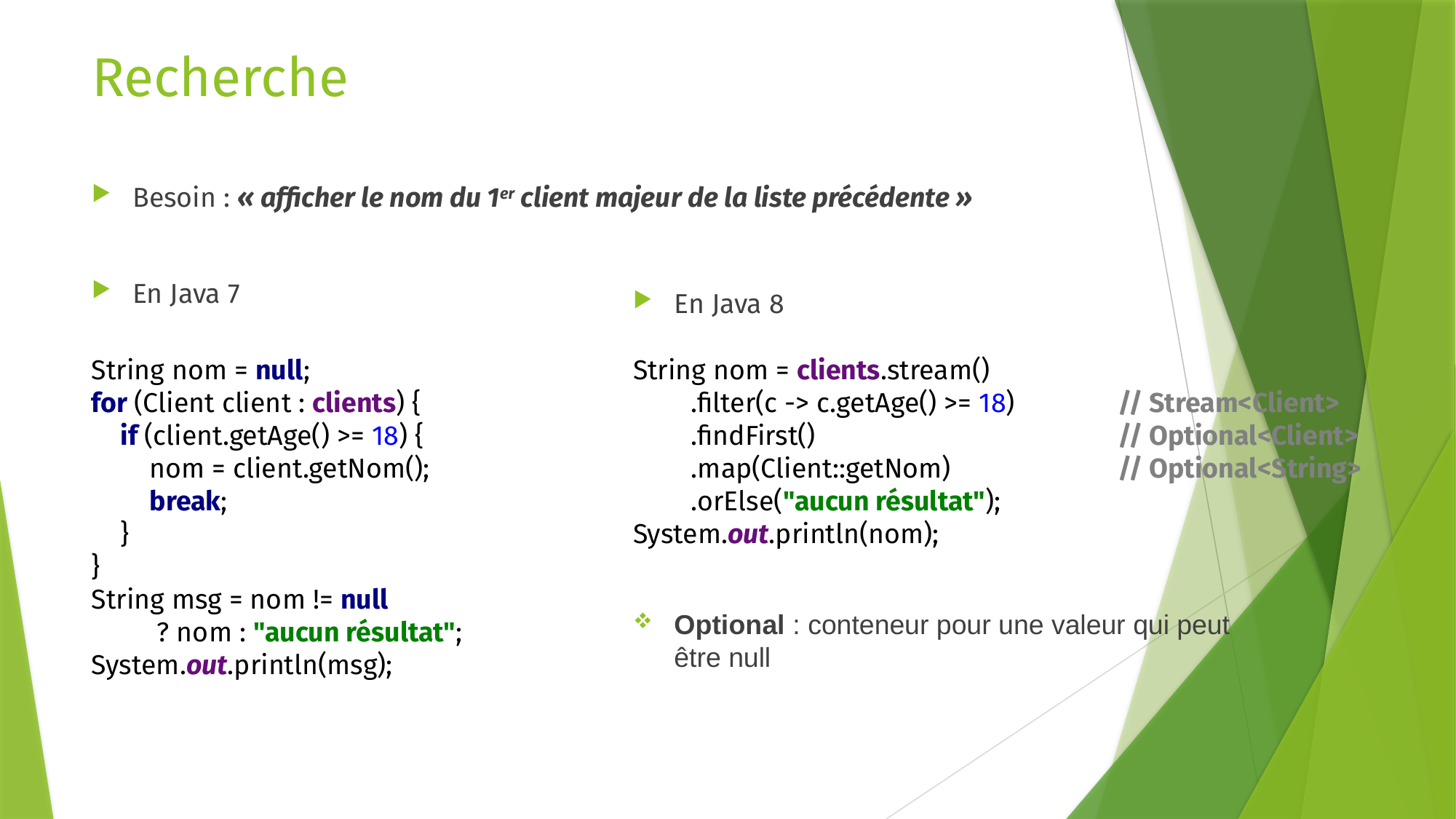

Recherche
Besoin : « afficher le nom du 1er client majeur de la liste précédente »
En Java 7
En Java 8
String nom = null;
for (Client client : clients) {
    if (client.getAge() >= 18) {
        nom = client.getNom();
        break;
    }
}
String msg = nom != null
          ? nom : "aucun résultat";
System.out.println(msg);
String nom = clients.stream()
        .filter(c -> c.getAge() >= 18)
        .findFirst()
        .map(Client::getNom)
        .orElse("aucun résultat");
System.out.println(nom);
// Stream<Client>
// Optional<Client>
// Optional<String>
Optional : conteneur pour une valeur qui peut être null